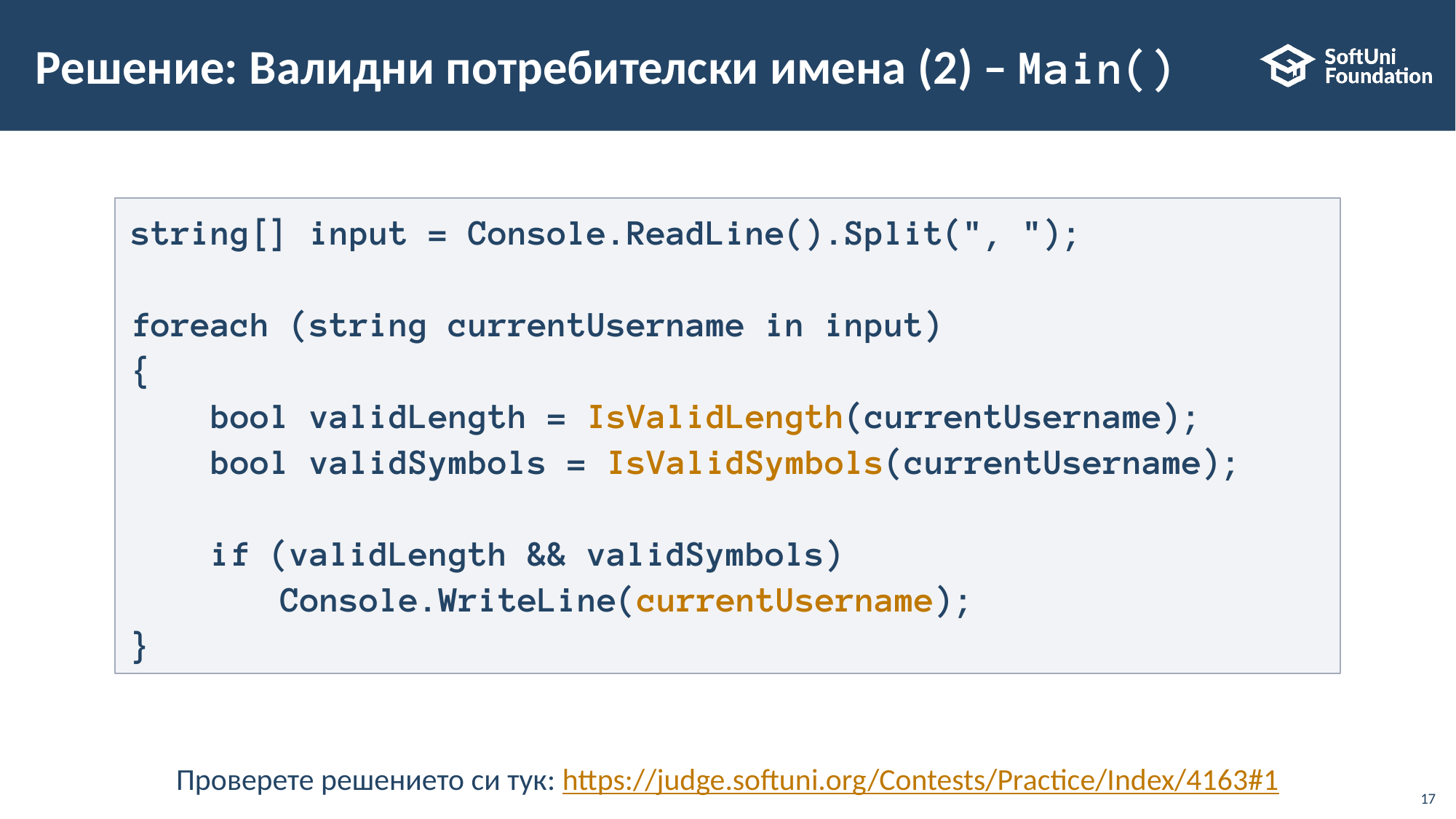

# Решение: Валидни потребителски имена (2) – Main()
string[] input = Console.ReadLine().Split(", ");

foreach (string currentUsername in input)
{
    bool validLength = IsValidLength(currentUsername);
    bool validSymbols = IsValidSymbols(currentUsername);

    if (validLength && validSymbols)
	  Console.WriteLine(currentUsername);
}
Проверете решението си тук: https://judge.softuni.org/Contests/Practice/Index/4163#1
17